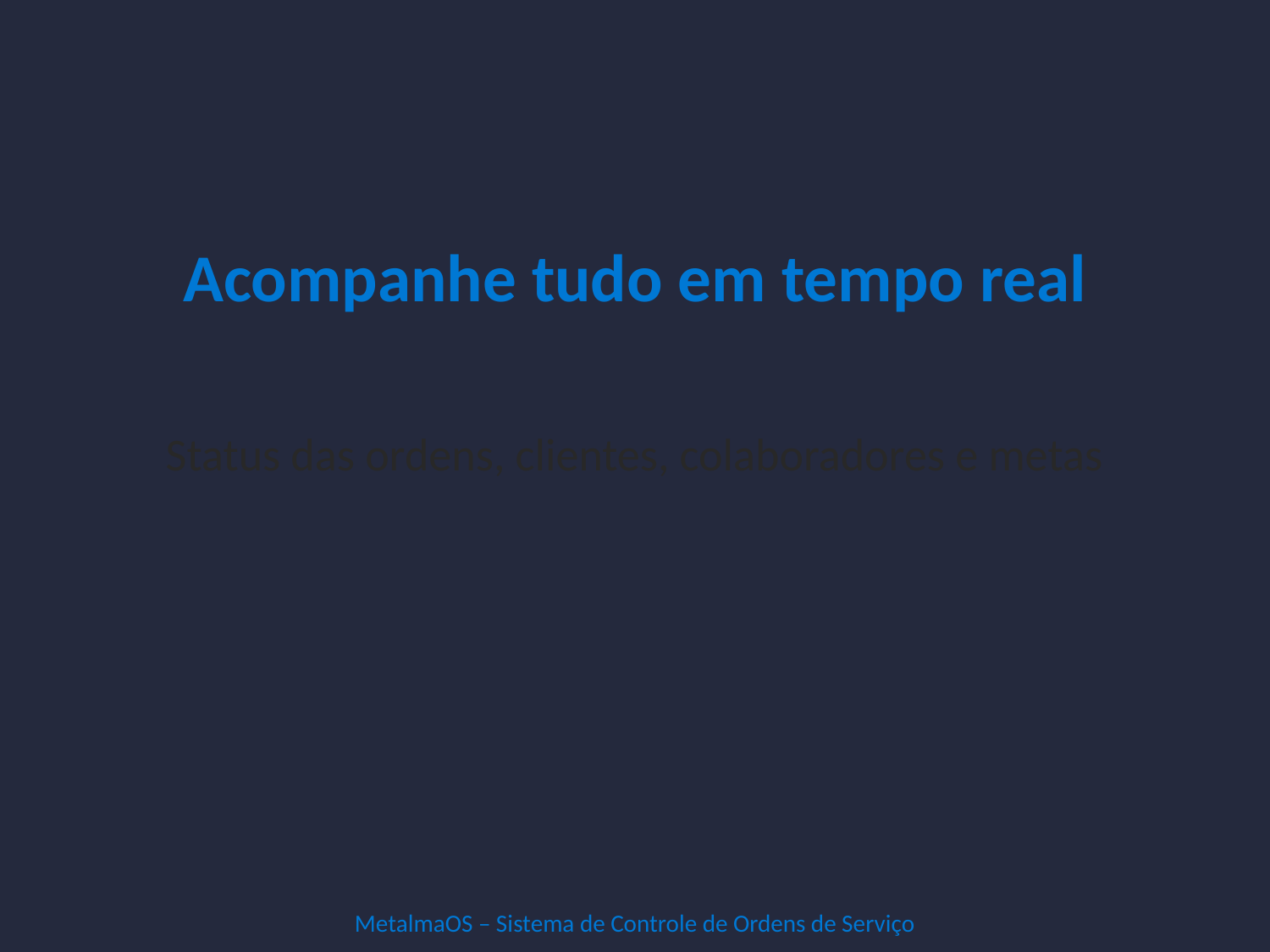

Acompanhe tudo em tempo real

Status das ordens, clientes, colaboradores e metas

MetalmaOS – Sistema de Controle de Ordens de Serviço